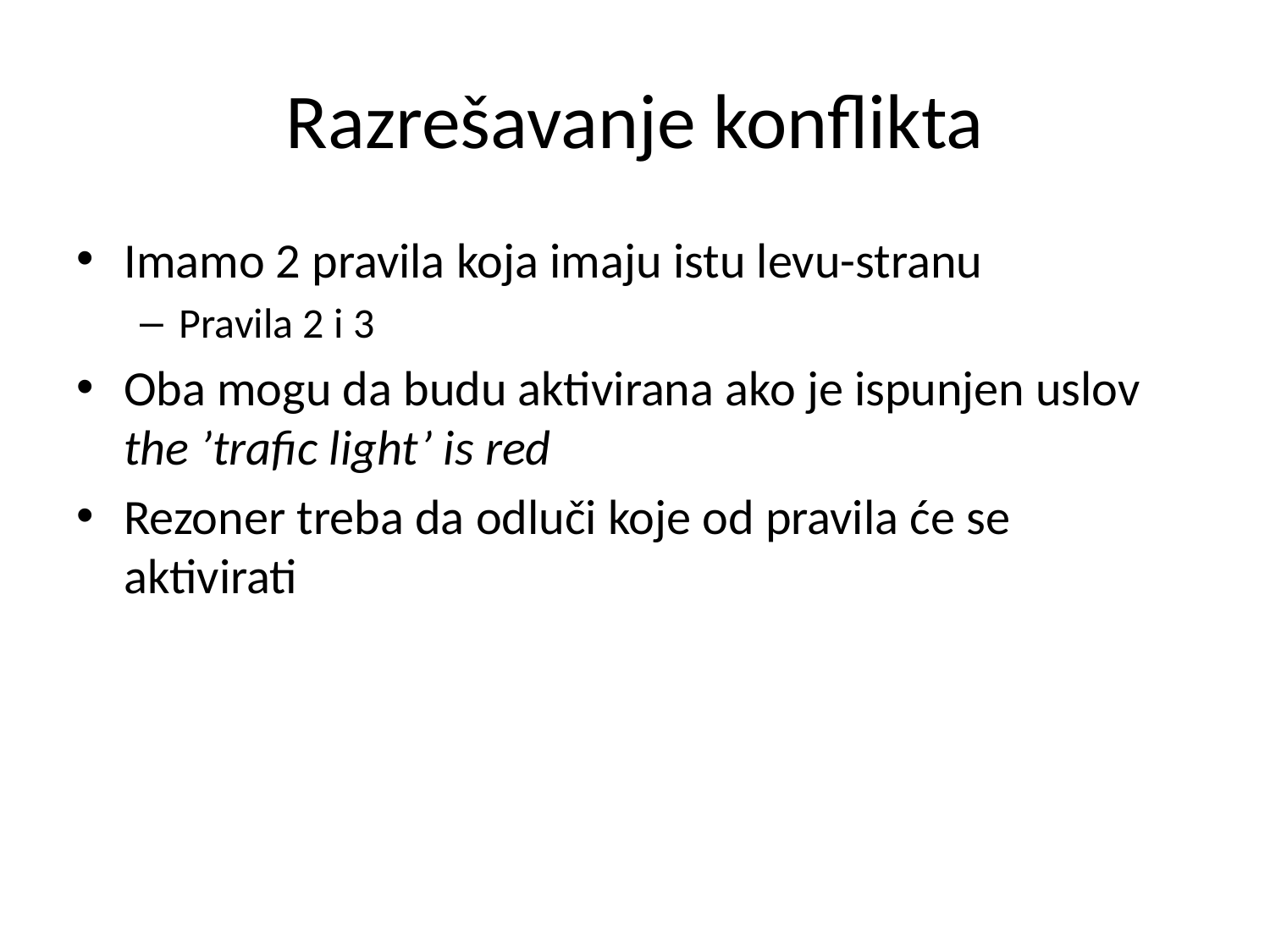

# Razrešavanje konflikta
Imamo 2 pravila koja imaju istu levu-stranu
Pravila 2 i 3
Oba mogu da budu aktivirana ako je ispunjen uslov the ’trafic light’ is red
Rezoner treba da odluči koje od pravila će se aktivirati